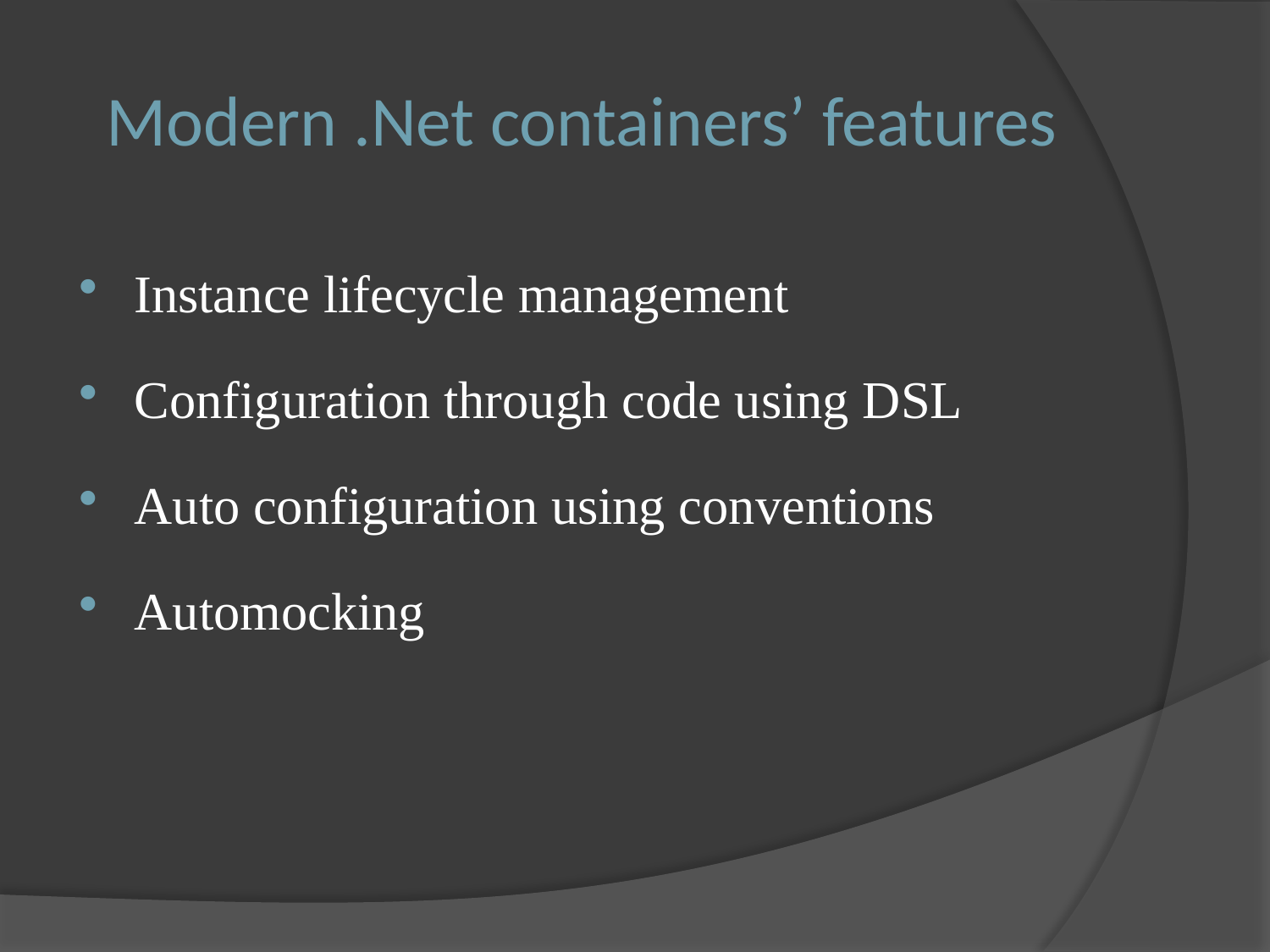

# Modern .Net containers’ features
Instance lifecycle management
Configuration through code using DSL
Auto configuration using conventions
Automocking